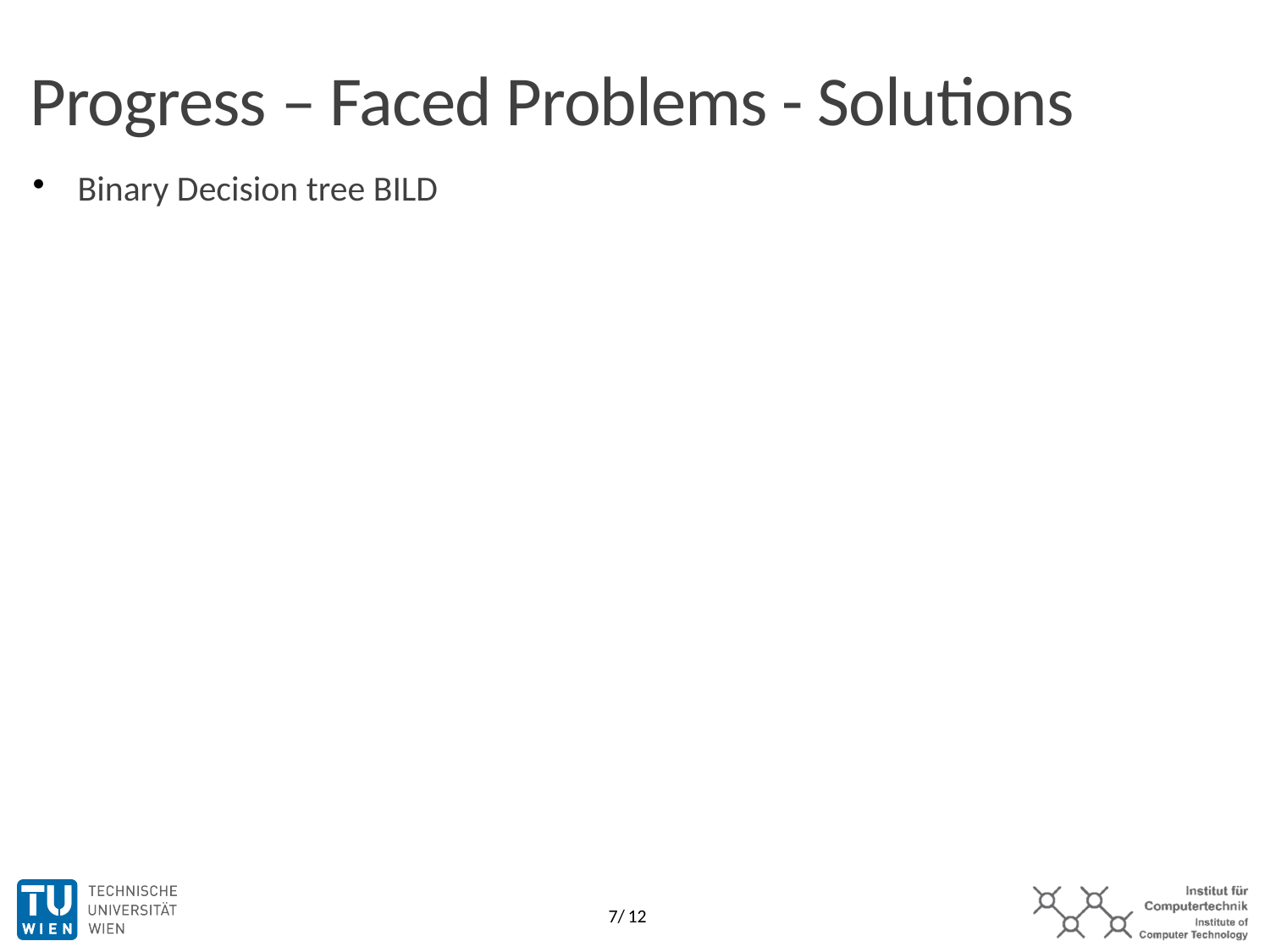

Progress – Faced Problems - Solutions
Binary Decision tree BILD
7/